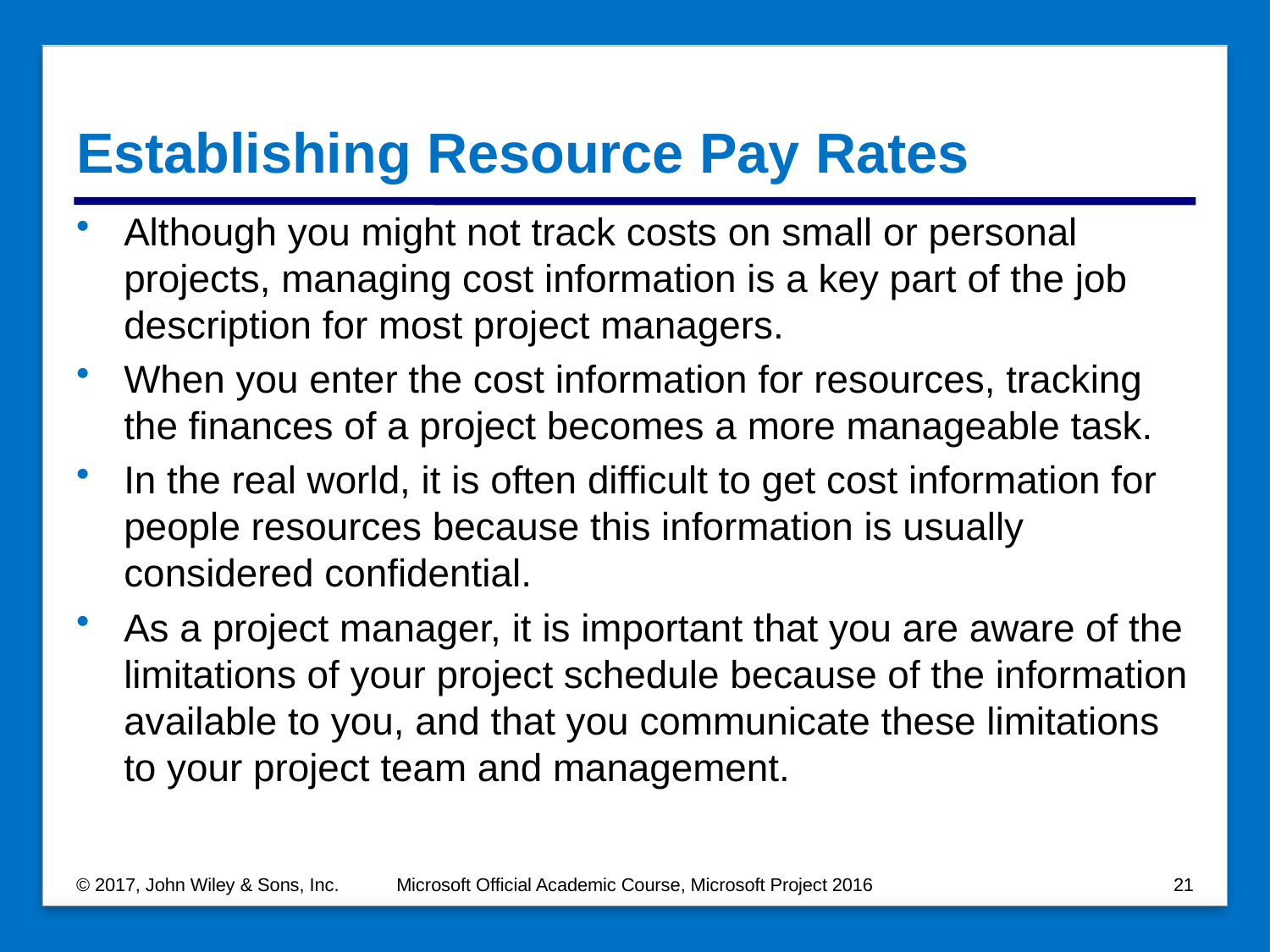

# Establishing Resource Pay Rates
Although you might not track costs on small or personal projects, managing cost information is a key part of the job description for most project managers.
When you enter the cost information for resources, tracking the finances of a project becomes a more manageable task.
In the real world, it is often difficult to get cost information for people resources because this information is usually considered confidential.
As a project manager, it is important that you are aware of the limitations of your project schedule because of the information available to you, and that you communicate these limitations to your project team and management.
© 2017, John Wiley & Sons, Inc.
Microsoft Official Academic Course, Microsoft Project 2016
21